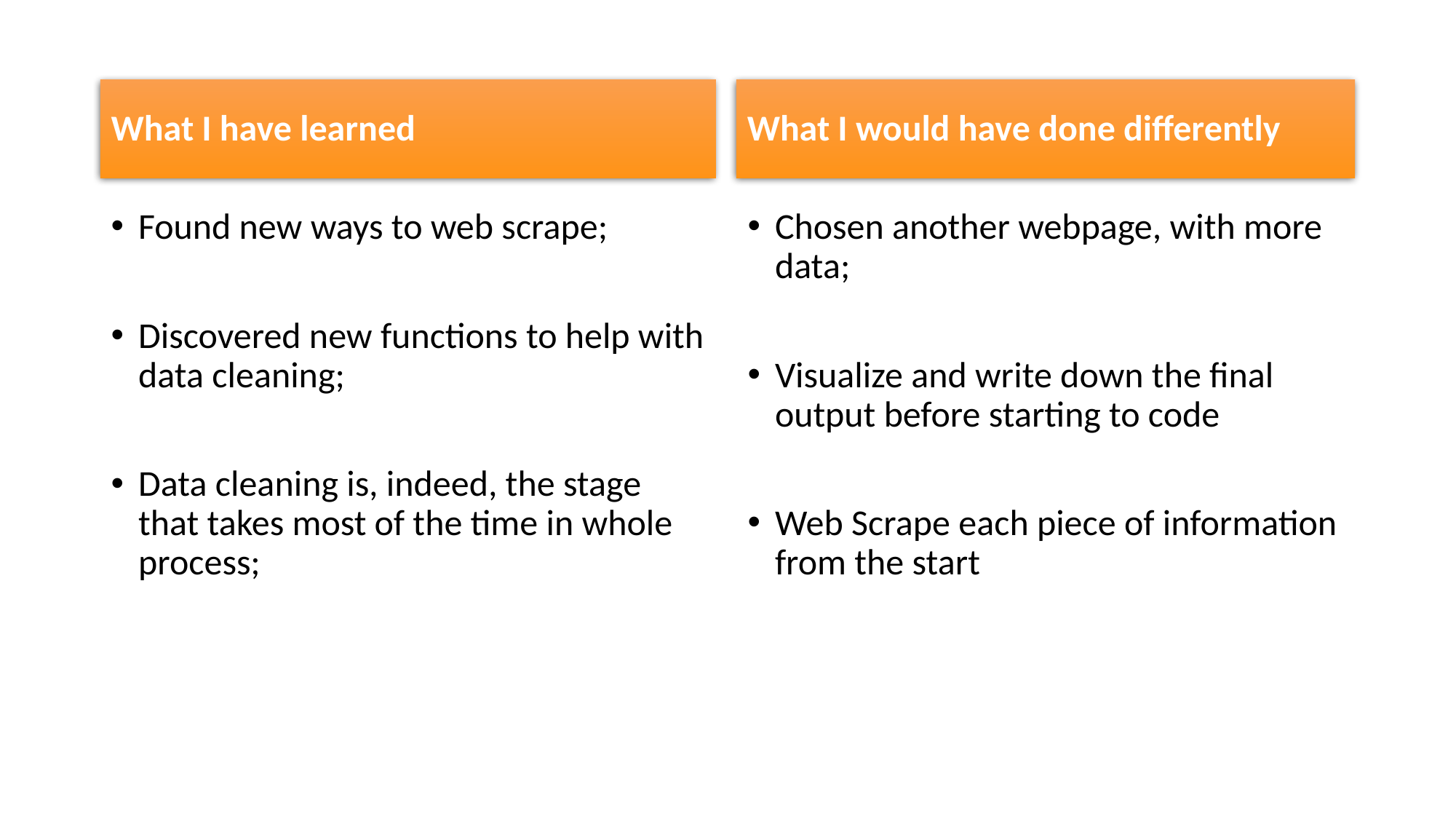

What I have learned
What I would have done differently
Chosen another webpage, with more data;

Visualize and write down the final output before starting to code

Web Scrape each piece of information from the start
Found new ways to web scrape;

Discovered new functions to help with data cleaning;

Data cleaning is, indeed, the stage that takes most of the time in whole process;